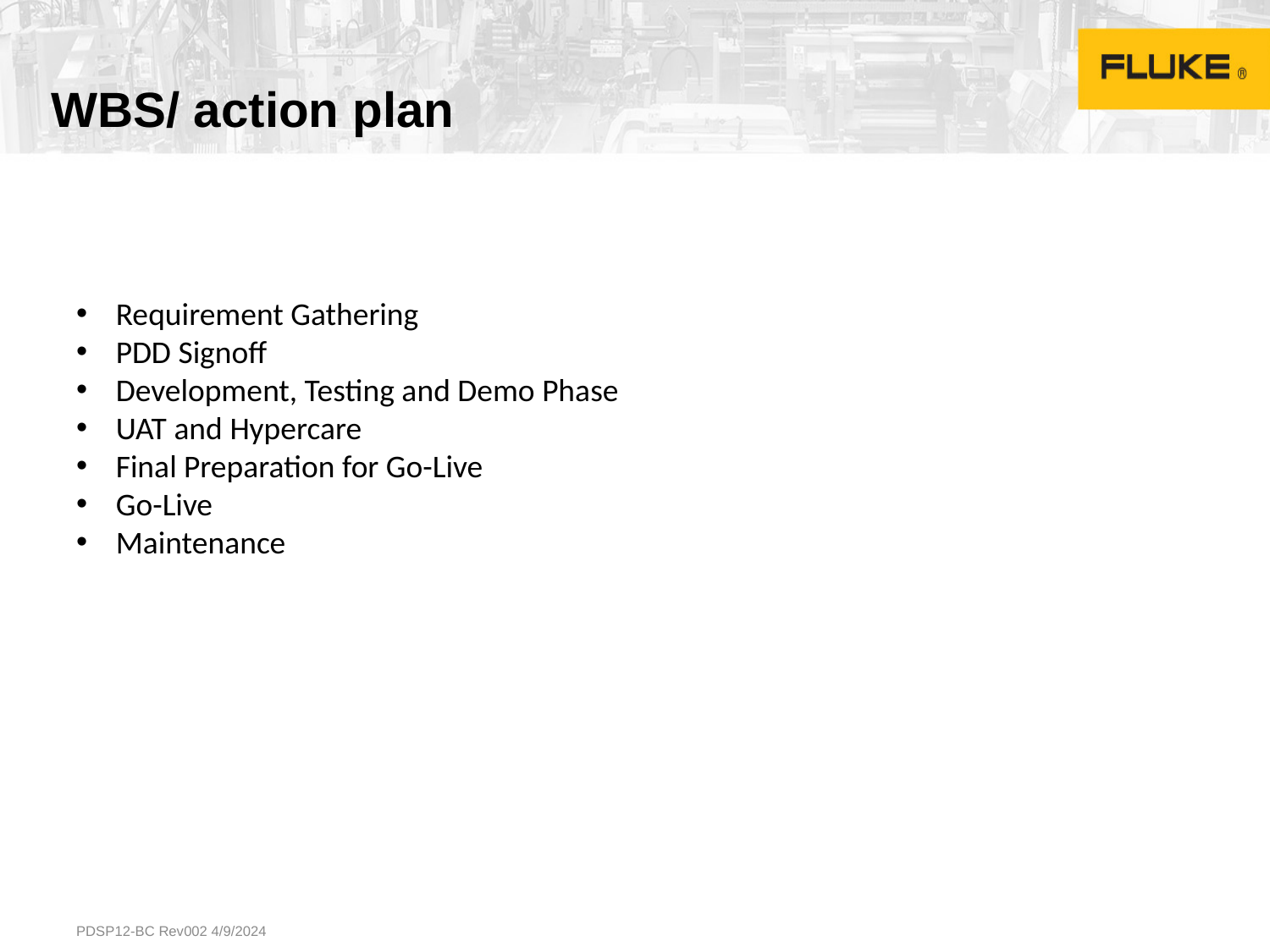

# WBS/ action plan

Requirement Gathering
PDD Signoff
Development, Testing and Demo Phase
UAT and Hypercare
Final Preparation for Go-Live
Go-Live​
Maintenance
PDSP12-BC Rev002 4/9/2024